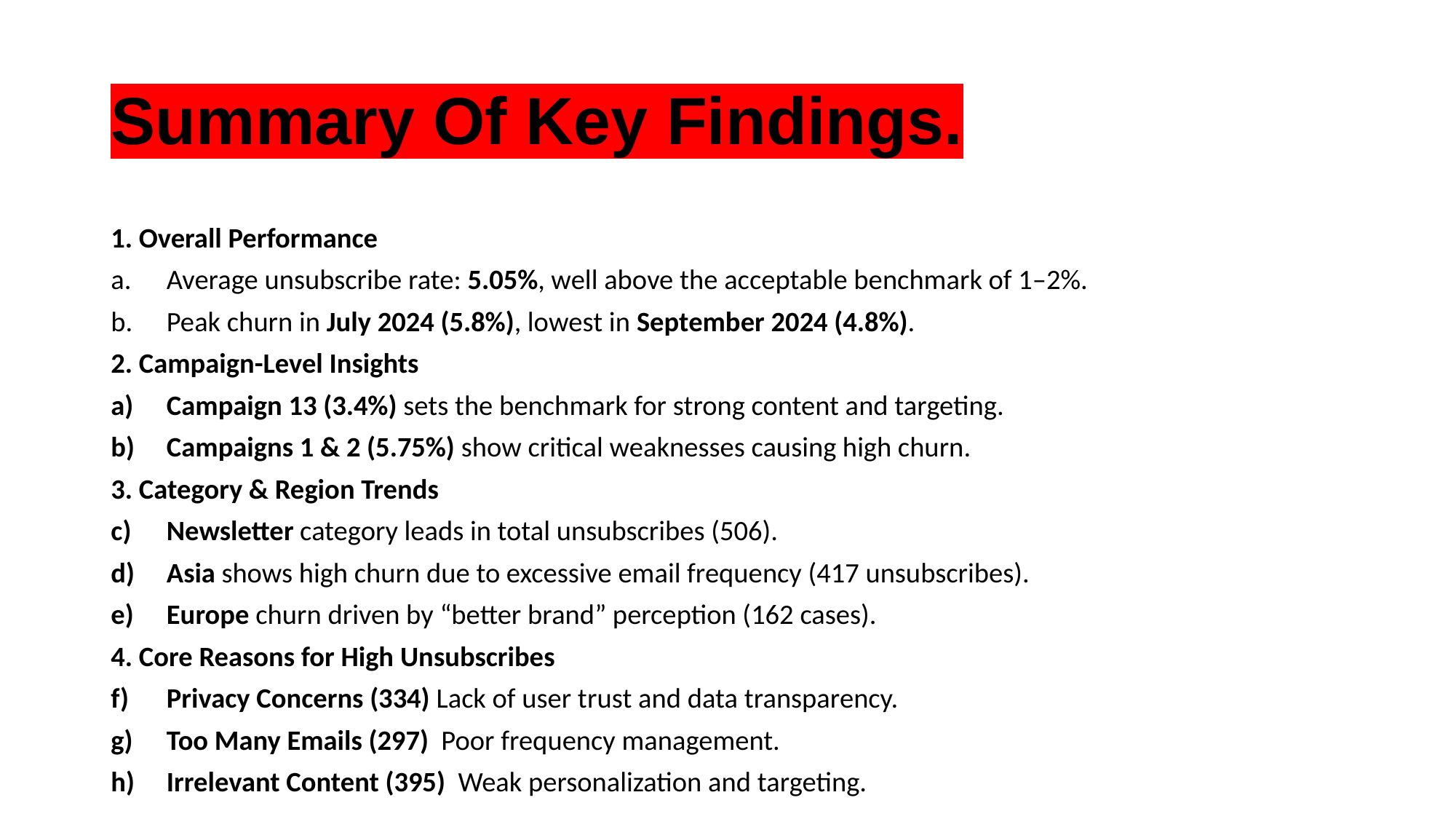

# Summary Of Key Findings.
1. Overall Performance
Average unsubscribe rate: 5.05%, well above the acceptable benchmark of 1–2%.
Peak churn in July 2024 (5.8%), lowest in September 2024 (4.8%).
2. Campaign-Level Insights
Campaign 13 (3.4%) sets the benchmark for strong content and targeting.
Campaigns 1 & 2 (5.75%) show critical weaknesses causing high churn.
3. Category & Region Trends
Newsletter category leads in total unsubscribes (506).
Asia shows high churn due to excessive email frequency (417 unsubscribes).
Europe churn driven by “better brand” perception (162 cases).
4. Core Reasons for High Unsubscribes
Privacy Concerns (334) Lack of user trust and data transparency.
Too Many Emails (297)  Poor frequency management.
Irrelevant Content (395)  Weak personalization and targeting.